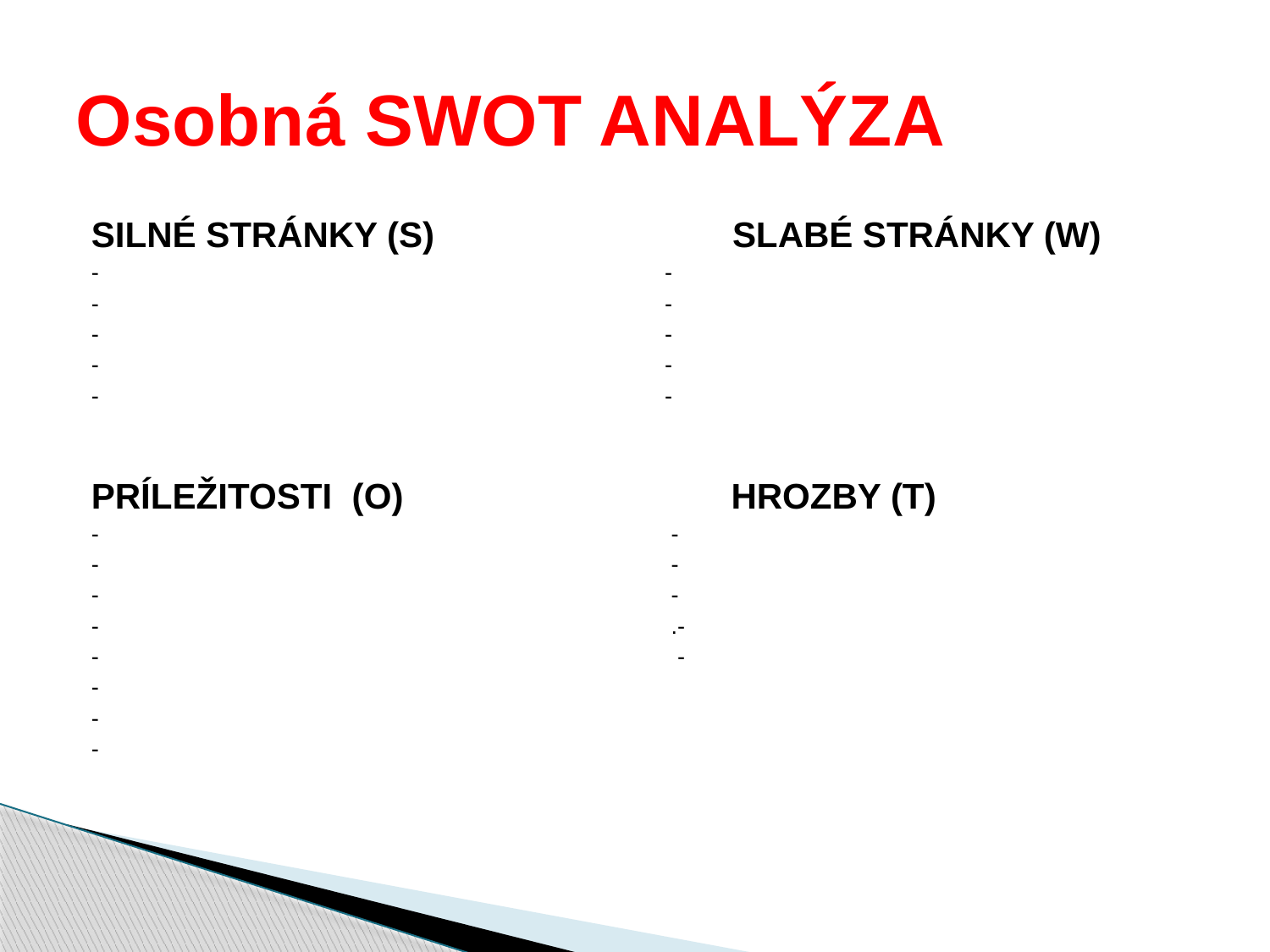

# Osobná SWOT ANALÝZA
SILNÉ STRÁNKY (S)                              SLABÉ STRÁNKY (W)
-                                                                                         -
-                                                                                         -
-                                                                                         -
-                                                                                         -
-                                                                                         -

PRÍLEŽITOSTI  (O)                                 HROZBY (T)
-                                                                                          -
-                                                                                          -
-                                                                                          -
-                                                                                          .-
-                                                                                           -
-
-
-